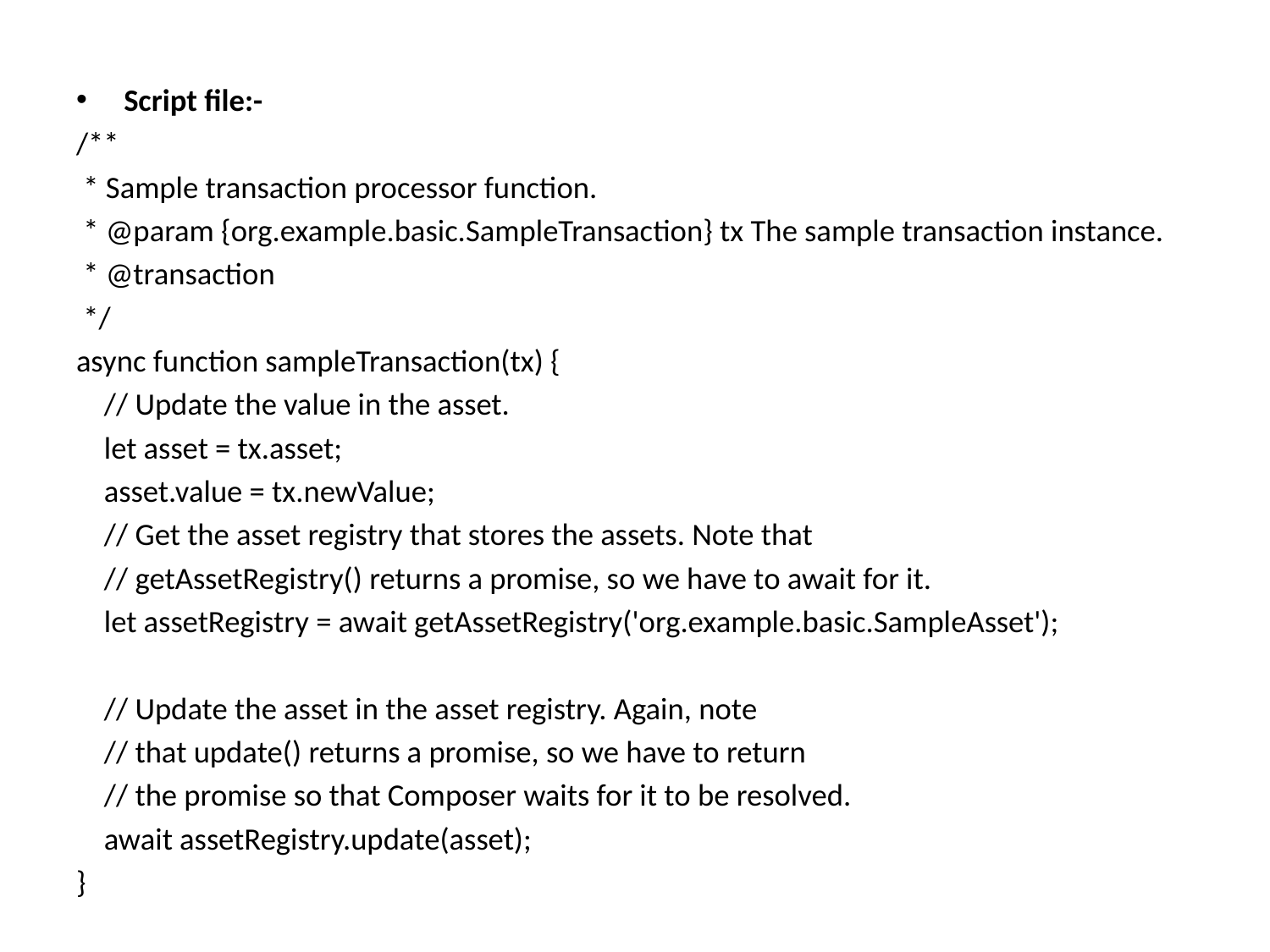

Script file:-
/**
 * Sample transaction processor function.
 * @param {org.example.basic.SampleTransaction} tx The sample transaction instance.
 * @transaction
 */
async function sampleTransaction(tx) {
    // Update the value in the asset.
    let asset = tx.asset;
    asset.value = tx.newValue;
    // Get the asset registry that stores the assets. Note that
    // getAssetRegistry() returns a promise, so we have to await for it.
    let assetRegistry = await getAssetRegistry('org.example.basic.SampleAsset');

    // Update the asset in the asset registry. Again, note
    // that update() returns a promise, so we have to return
    // the promise so that Composer waits for it to be resolved.
    await assetRegistry.update(asset);
}